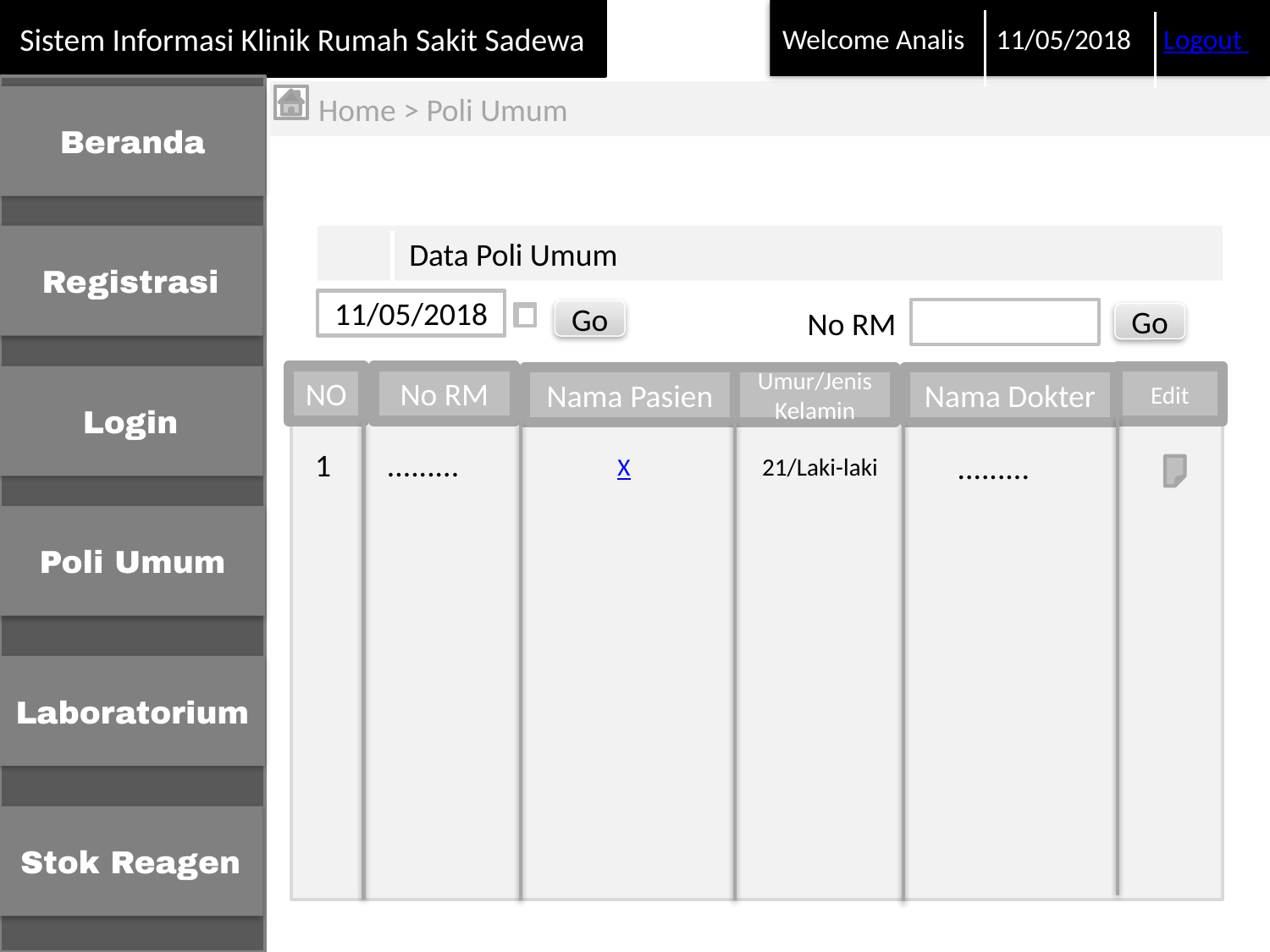

Sistem Informasi Klinik Rumah Sakit Sadewa
Welcome Analis     11/05/2018     Logout

     Home > Poli Umum
Beranda

Registrasi
           Data Poli Umum
11/05/2018
No RM

Go

Go

Login
NO
No RM
Edit
Nama Pasien
Umur/Jenis Kelamin
Nama Dokter
1
.........
.........
X
21/Laki-laki

Poli Umum
Laboratorium
Stok Reagen